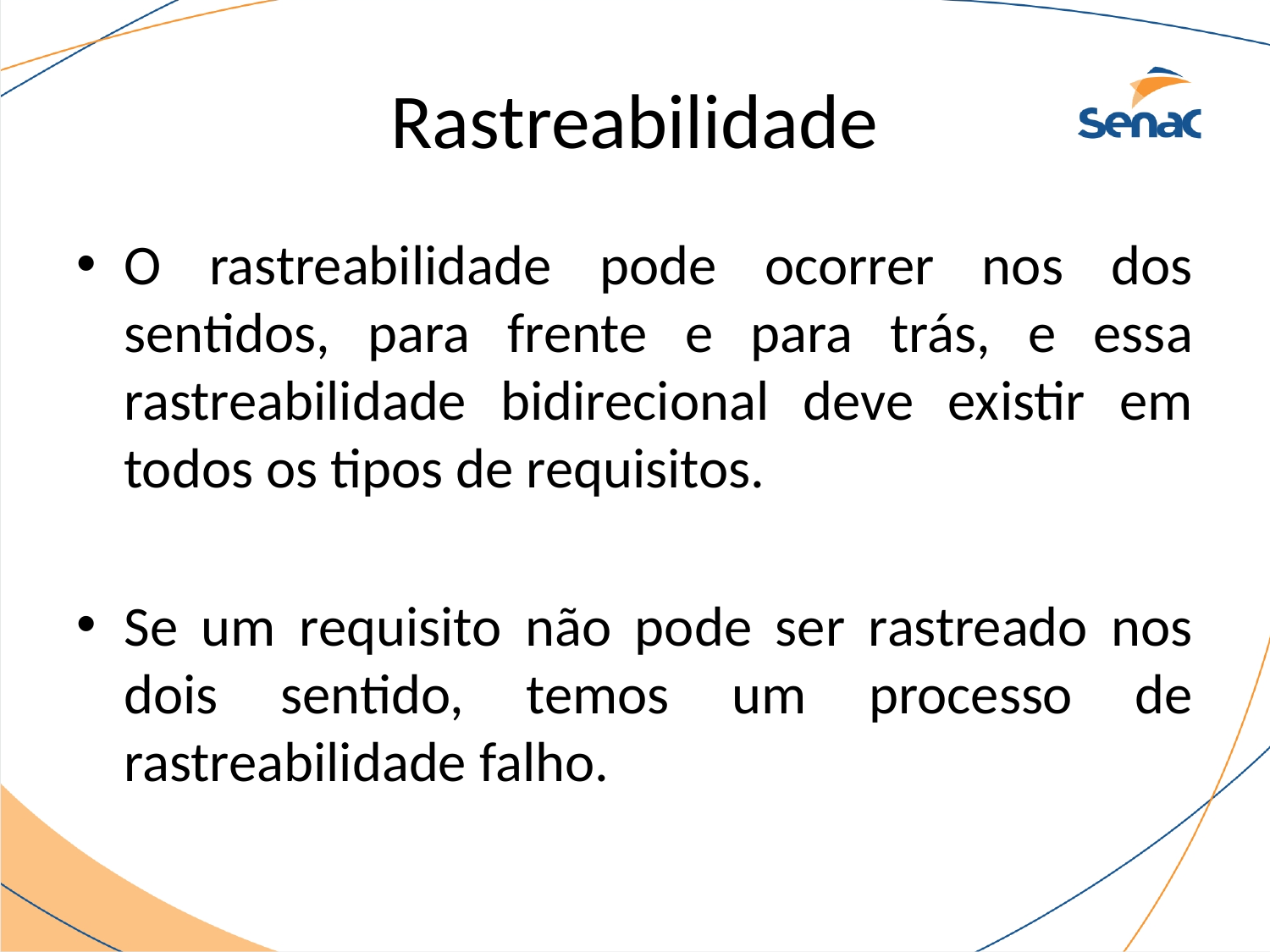

# Rastreabilidade
O rastreabilidade pode ocorrer nos dos sentidos, para frente e para trás, e essa rastreabilidade bidirecional deve existir em todos os tipos de requisitos.

Se um requisito não pode ser rastreado nos dois sentido, temos um processo de rastreabilidade falho.